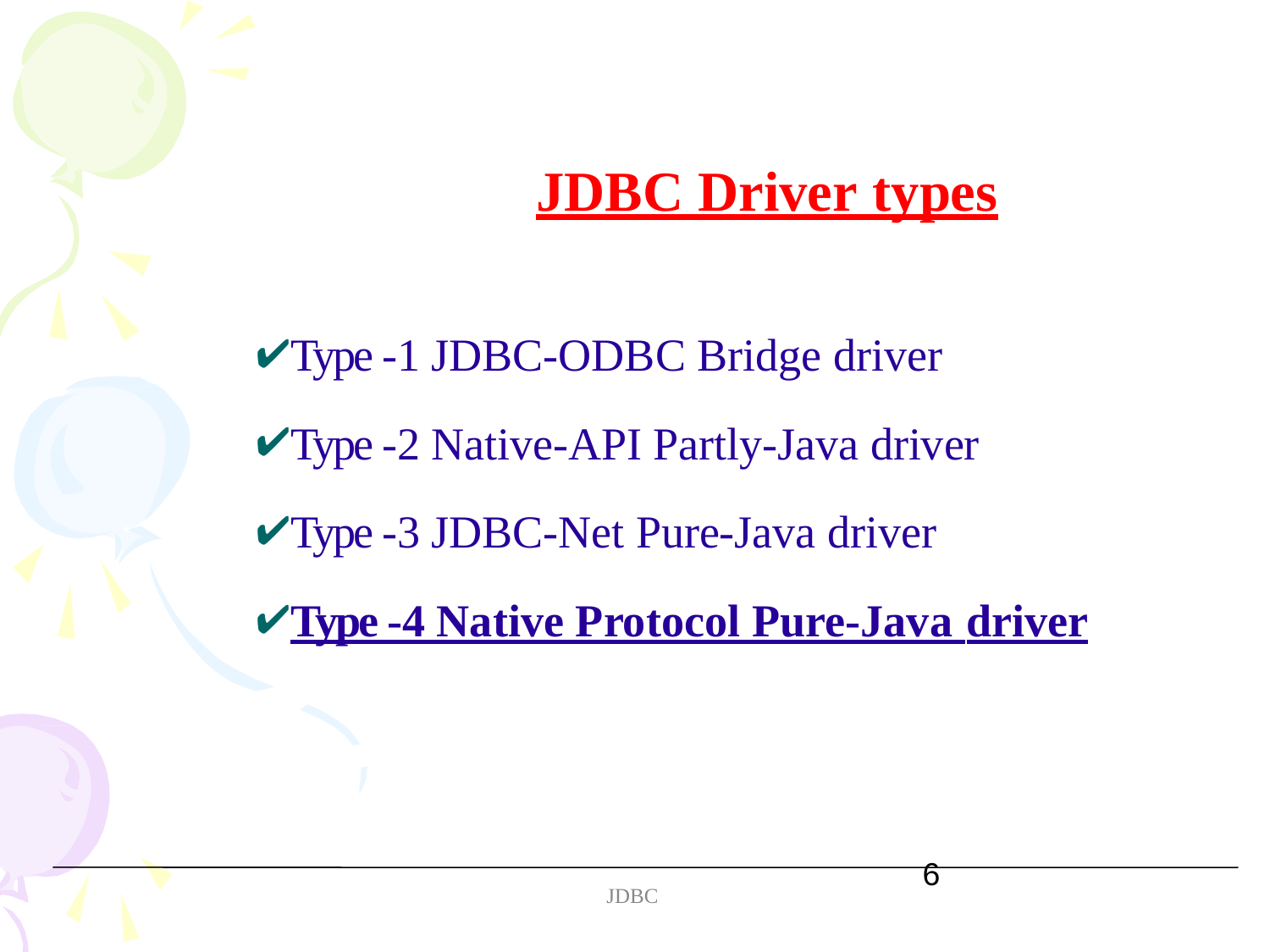

# JDBC Driver types
✔Type -1 JDBC-ODBC Bridge driver
✔Type -2 Native-API Partly-Java driver
✔Type -3 JDBC-Net Pure-Java driver
✔Type -4 Native Protocol Pure-Java driver
6

JDBC